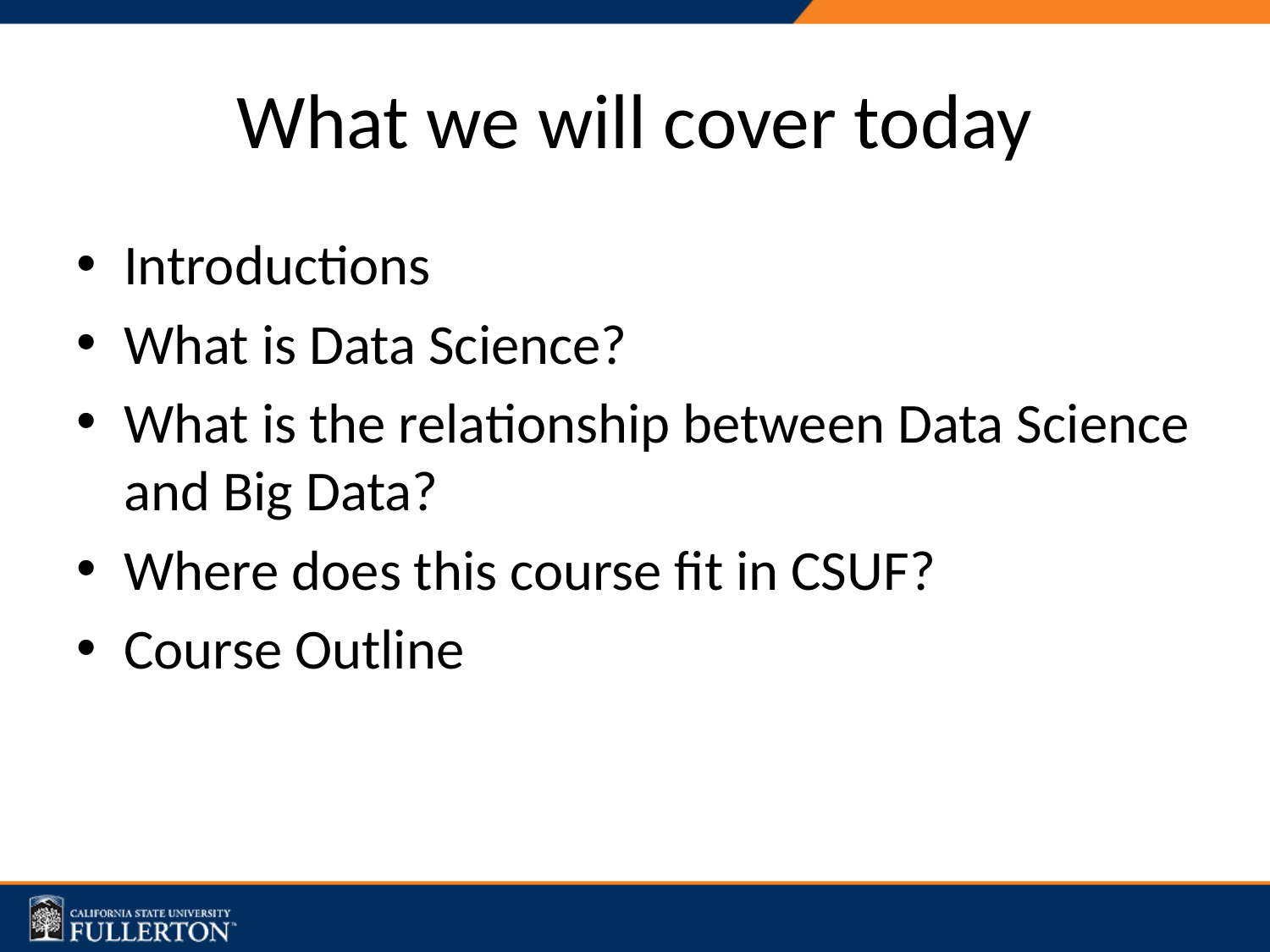

# What we will cover today
Introductions
What is Data Science?
What is the relationship between Data Science and Big Data?
Where does this course fit in CSUF?
Course Outline